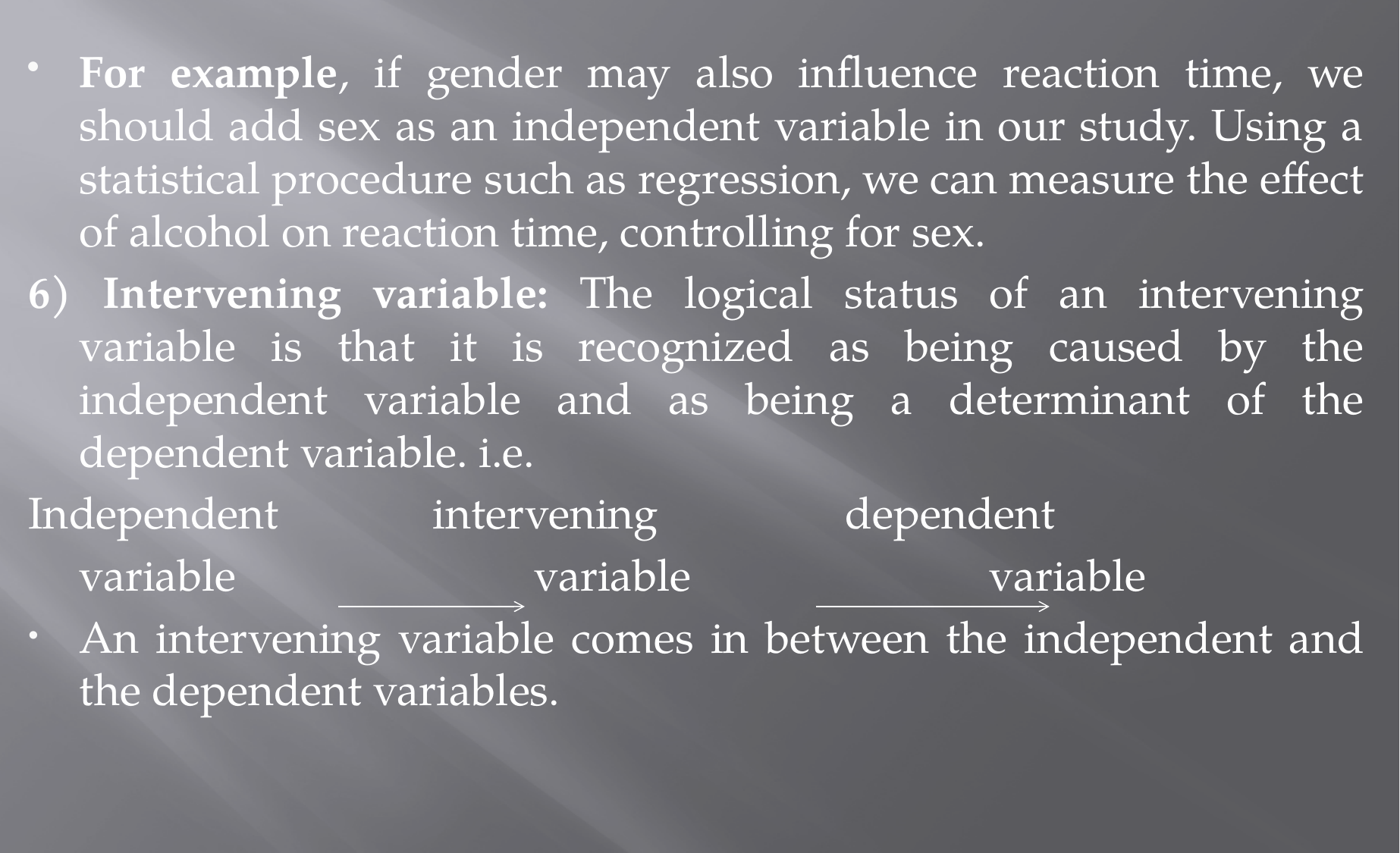

For example, if gender may also influence reaction time, we should add sex as an independent variable in our study. Using a statistical procedure such as regression, we can measure the effect of alcohol on reaction time, controlling for sex.
6) Intervening variable: The logical status of an intervening variable is that it is recognized as being caused by the independent variable and as being a determinant of the dependent variable. i.e.
Independent              intervening                 dependent
	variable			variable			variable
An intervening variable comes in between the independent and the dependent variables.